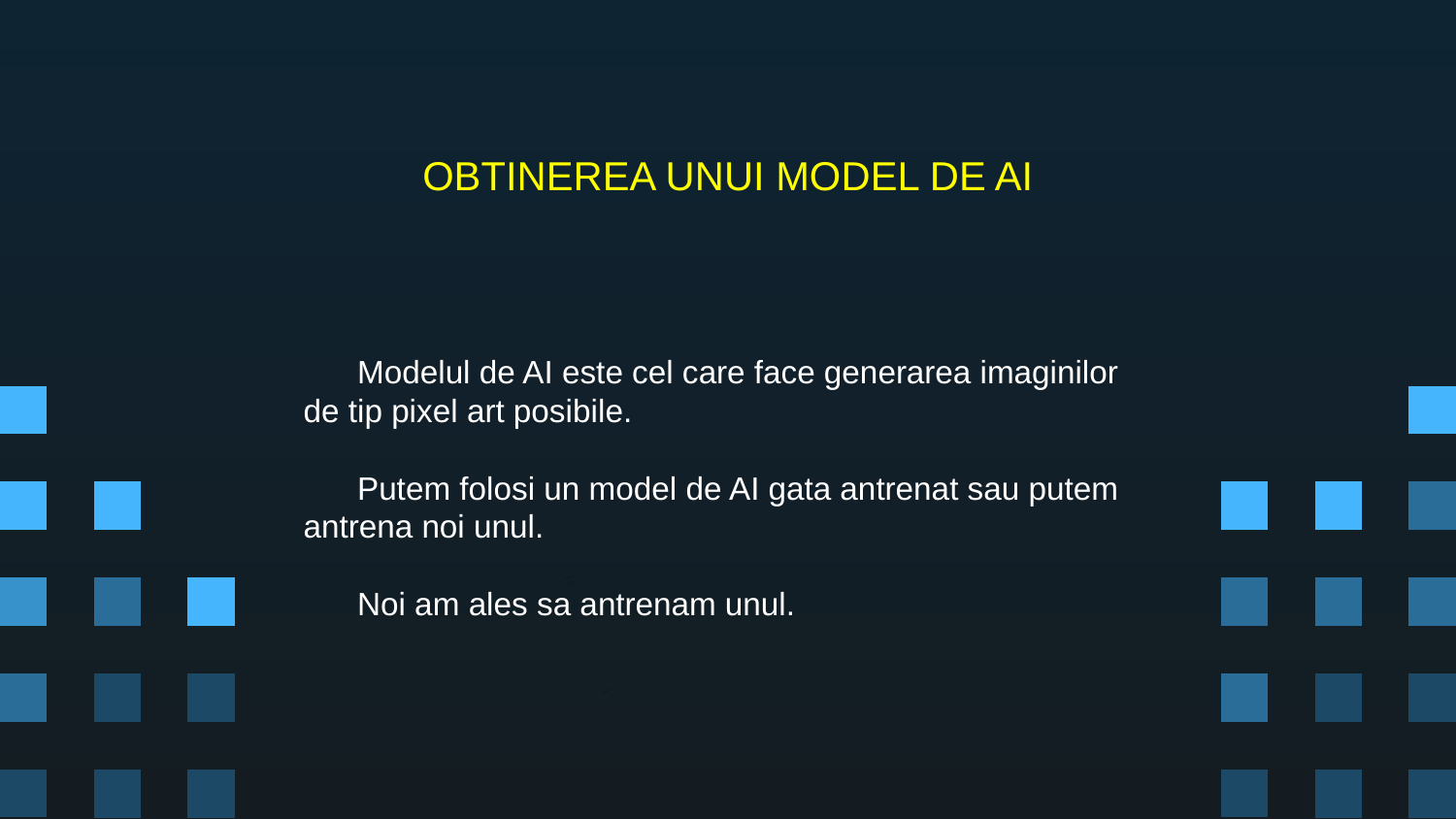

# OBTINEREA UNUI MODEL DE AI
      Modelul de AI este cel care face generarea imaginilor de tip pixel art posibile.

      Putem folosi un model de AI gata antrenat sau putem antrena noi unul.

      Noi am ales sa antrenam unul.